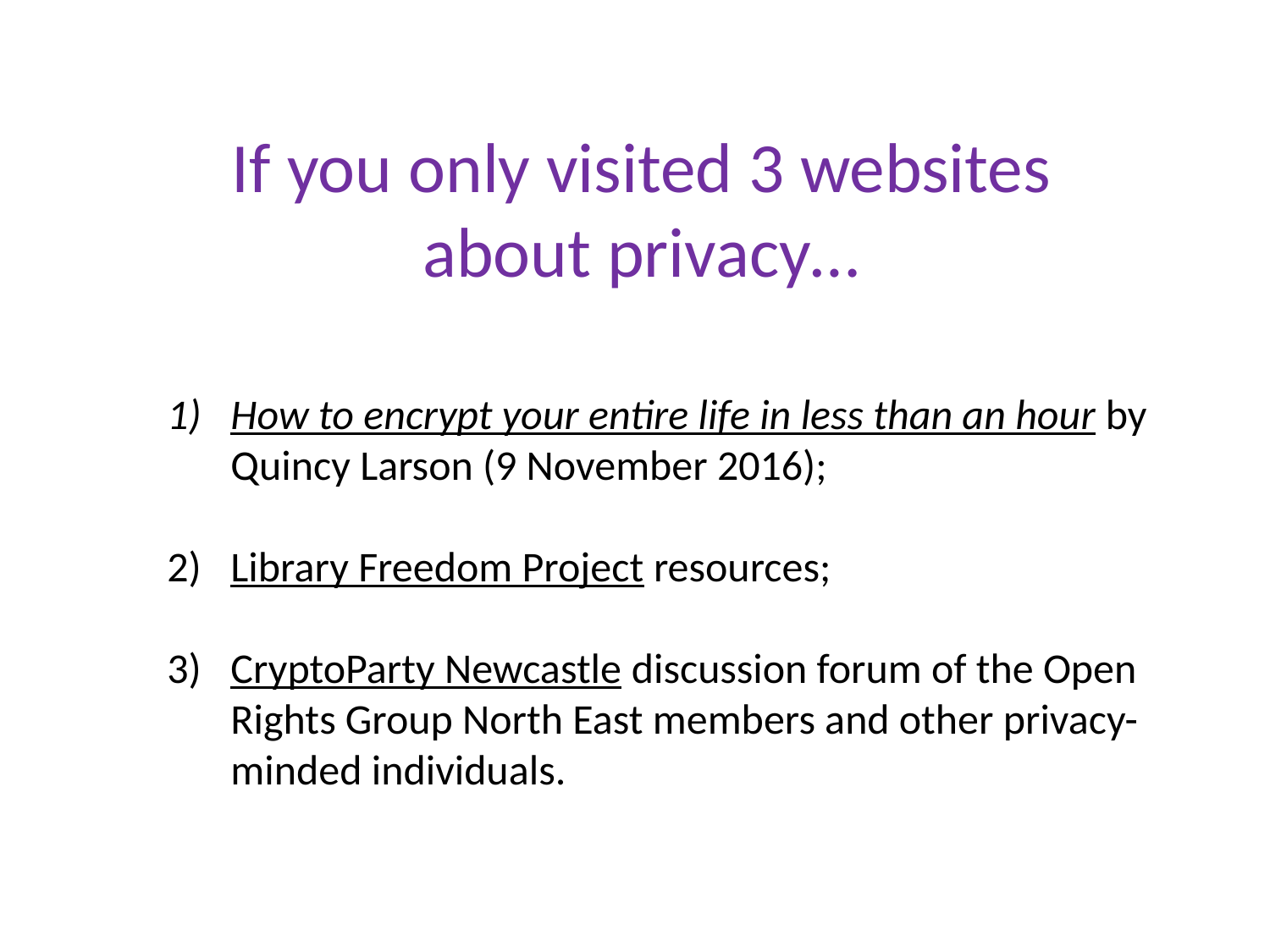

If you only visited 3 websites
about privacy…
How to encrypt your entire life in less than an hour by Quincy Larson (9 November 2016);

Library Freedom Project resources;

CryptoParty Newcastle discussion forum of the Open Rights Group North East members and other privacy-minded individuals.